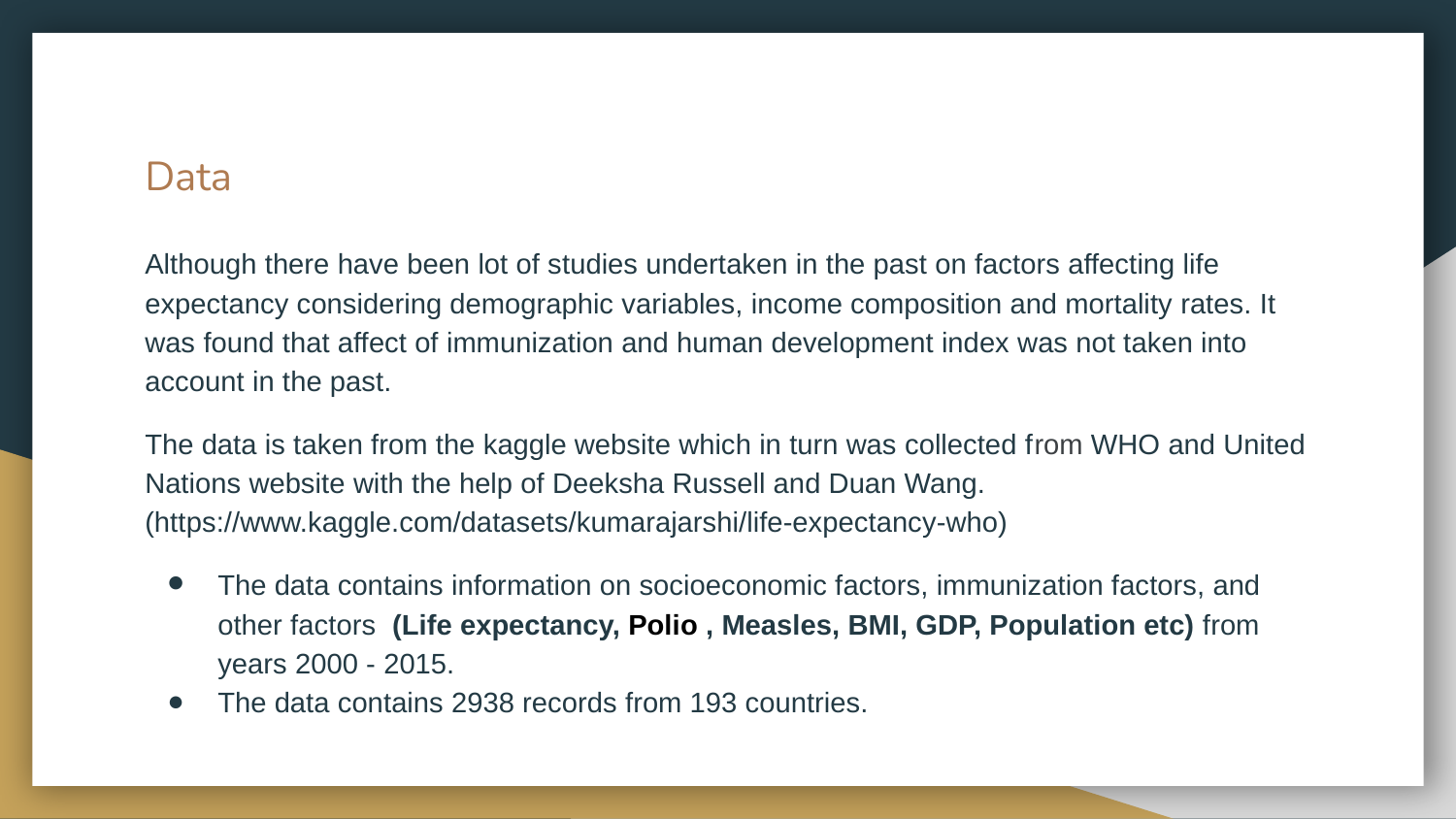

# Data
Although there have been lot of studies undertaken in the past on factors affecting life expectancy considering demographic variables, income composition and mortality rates. It was found that affect of immunization and human development index was not taken into account in the past.
The data is taken from the kaggle website which in turn was collected from WHO and United Nations website with the help of Deeksha Russell and Duan Wang. (https://www.kaggle.com/datasets/kumarajarshi/life-expectancy-who)
The data contains information on socioeconomic factors, immunization factors, and other factors  (Life expectancy, Polio , Measles, BMI, GDP, Population etc) from years 2000 - 2015.
The data contains 2938 records from 193 countries.